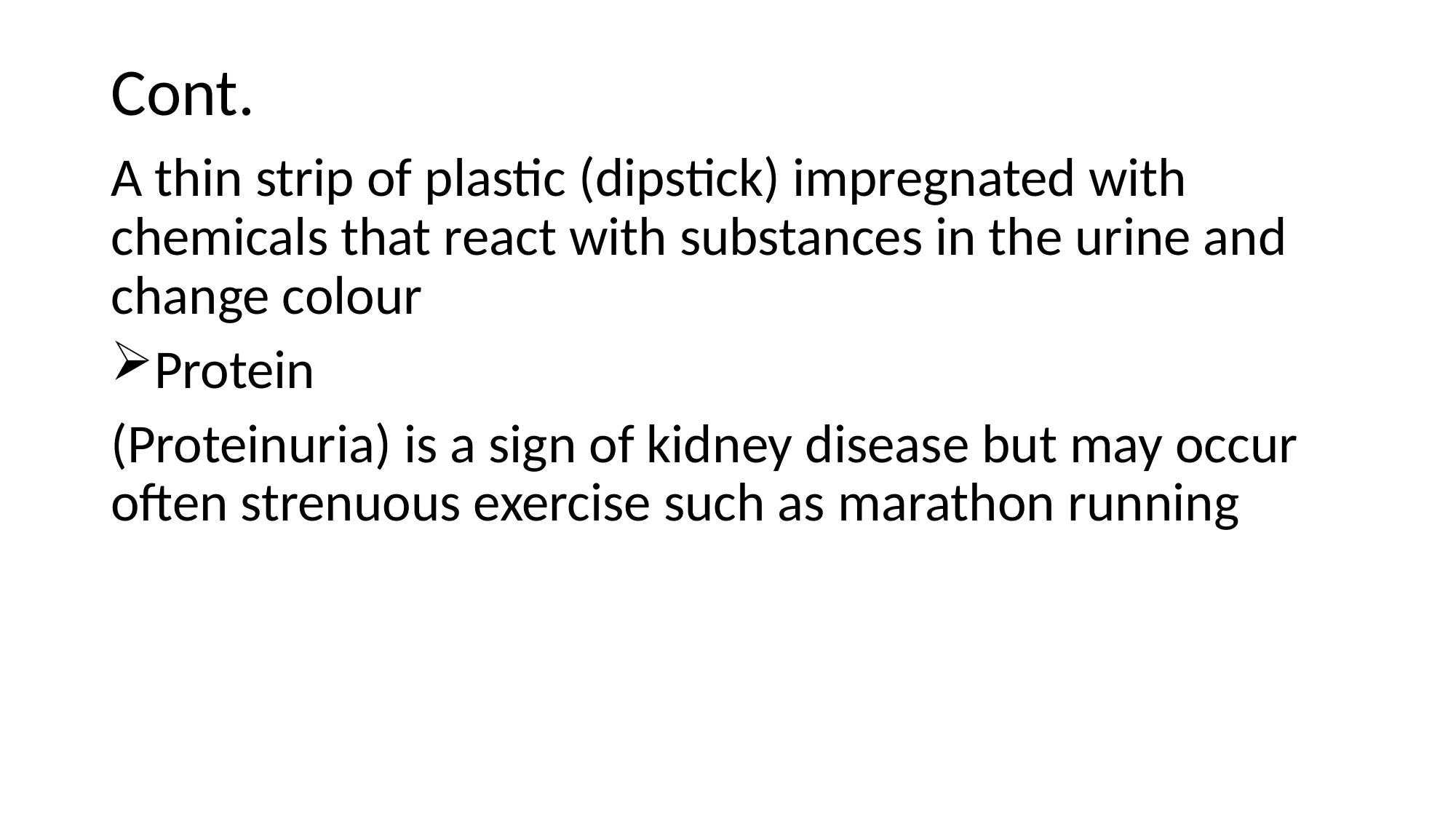

# Cont.
A thin strip of plastic (dipstick) impregnated with chemicals that react with substances in the urine and change colour
Protein
(Proteinuria) is a sign of kidney disease but may occur often strenuous exercise such as marathon running